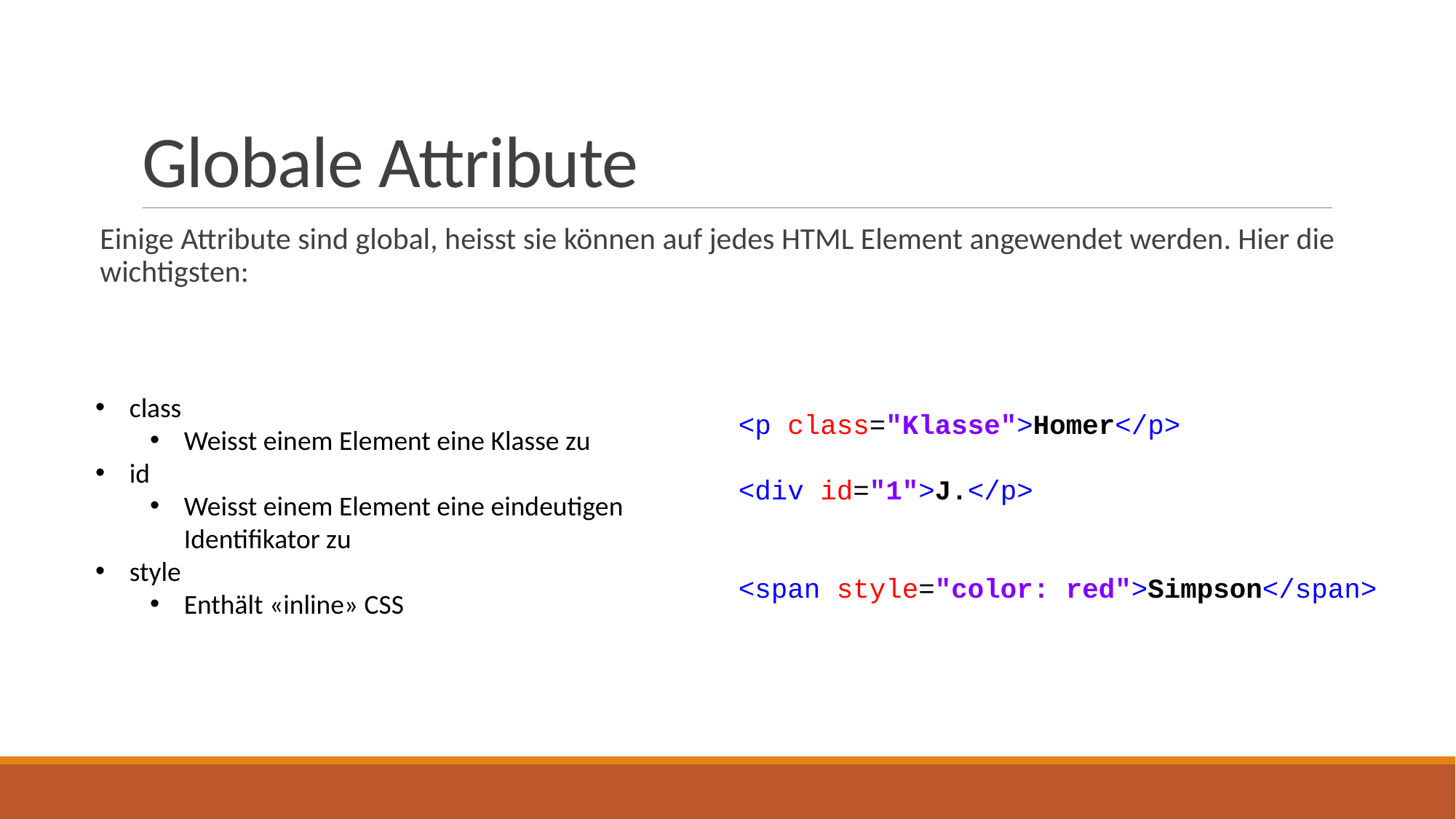

# Globale Attribute
Einige Attribute sind global, heisst sie können auf jedes HTML Element angewendet werden. Hier die wichtigsten:
class
Weisst einem Element eine Klasse zu
id
Weisst einem Element eine eindeutigen Identifikator zu
style
Enthält «inline» CSS
<p class="Klasse">Homer</p>

<div id="1">J.</p>

<span style="color: red">Simpson</span>